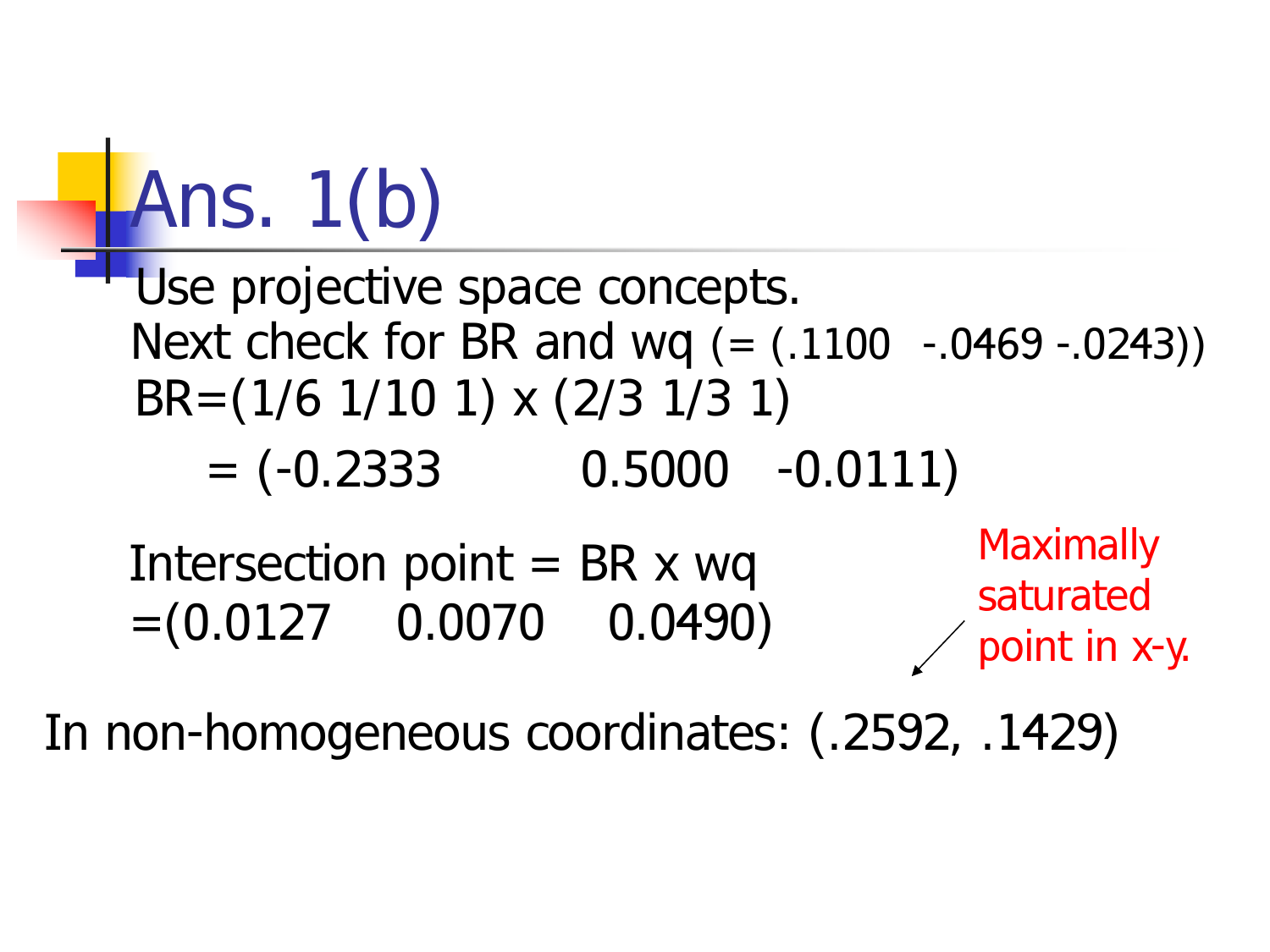

# Ans. 1(b)
Use projective space concepts.
Next check for BR and wq (= (.1100	-.0469 -.0243))
BR=(1/6 1/10 1) x (2/3 1/3 1)
= (-0.2333	0.5000	-0.0111)
Maximally saturated point in x-y.
Intersection point = BR x wq
=(0.0127	0.0070	0.0490)

In non-homogeneous coordinates: (.2592, .1429)